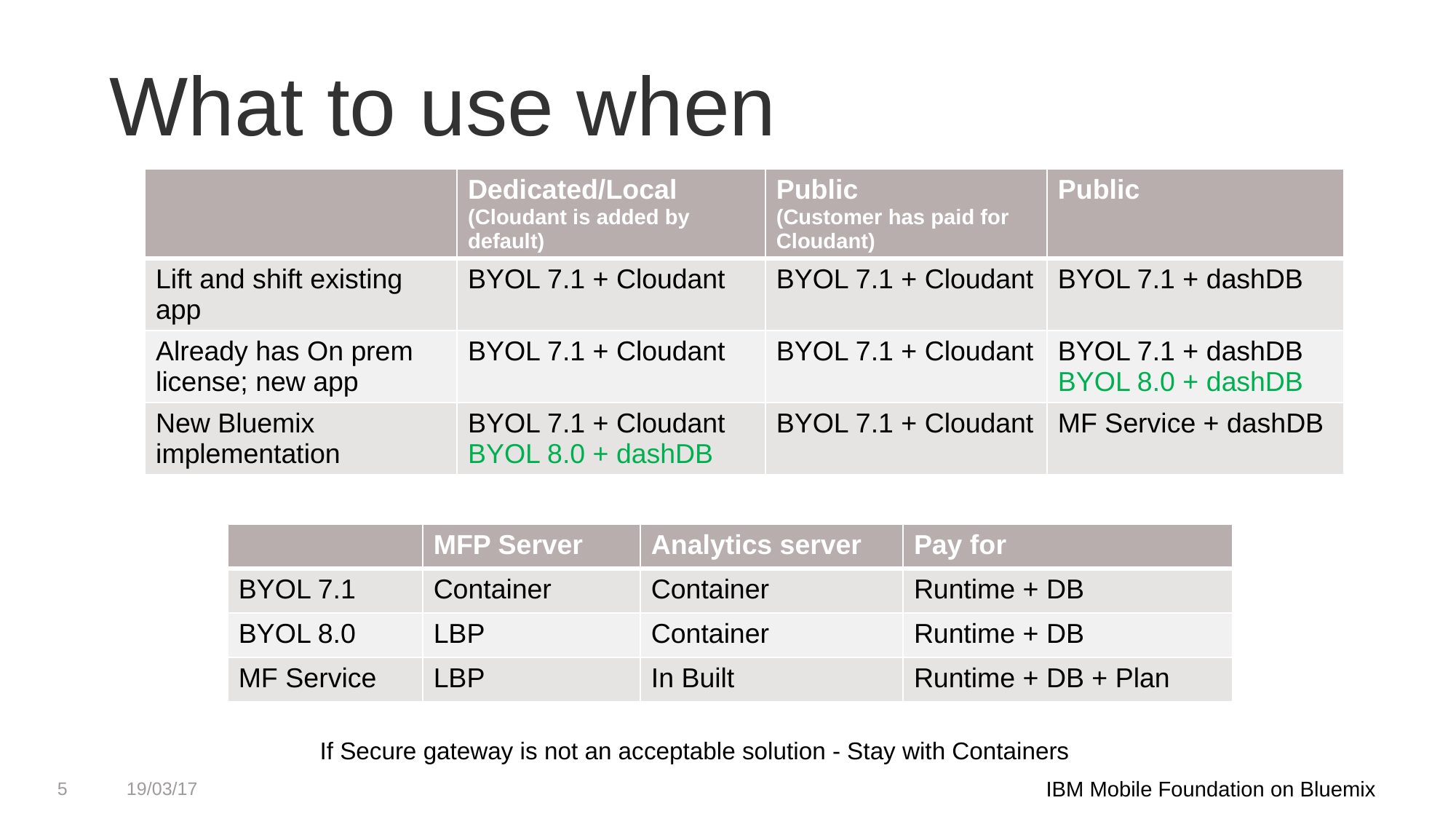

What to use when
|  | Dedicated/Local (Cloudant is added by default) | Public (Customer has paid for Cloudant) | Public |
| --- | --- | --- | --- |
| Lift and shift existing app | BYOL 7.1 + Cloudant | BYOL 7.1 + Cloudant | BYOL 7.1 + dashDB |
| Already has On prem license; new app | BYOL 7.1 + Cloudant | BYOL 7.1 + Cloudant | BYOL 7.1 + dashDB BYOL 8.0 + dashDB |
| New Bluemix implementation | BYOL 7.1 + Cloudant BYOL 8.0 + dashDB | BYOL 7.1 + Cloudant | MF Service + dashDB |
|  | MFP Server | Analytics server | Pay for |
| --- | --- | --- | --- |
| BYOL 7.1 | Container | Container | Runtime + DB |
| BYOL 8.0 | LBP | Container | Runtime + DB |
| MF Service | LBP | In Built | Runtime + DB + Plan |
If Secure gateway is not an acceptable solution - Stay with Containers
5
19/03/17